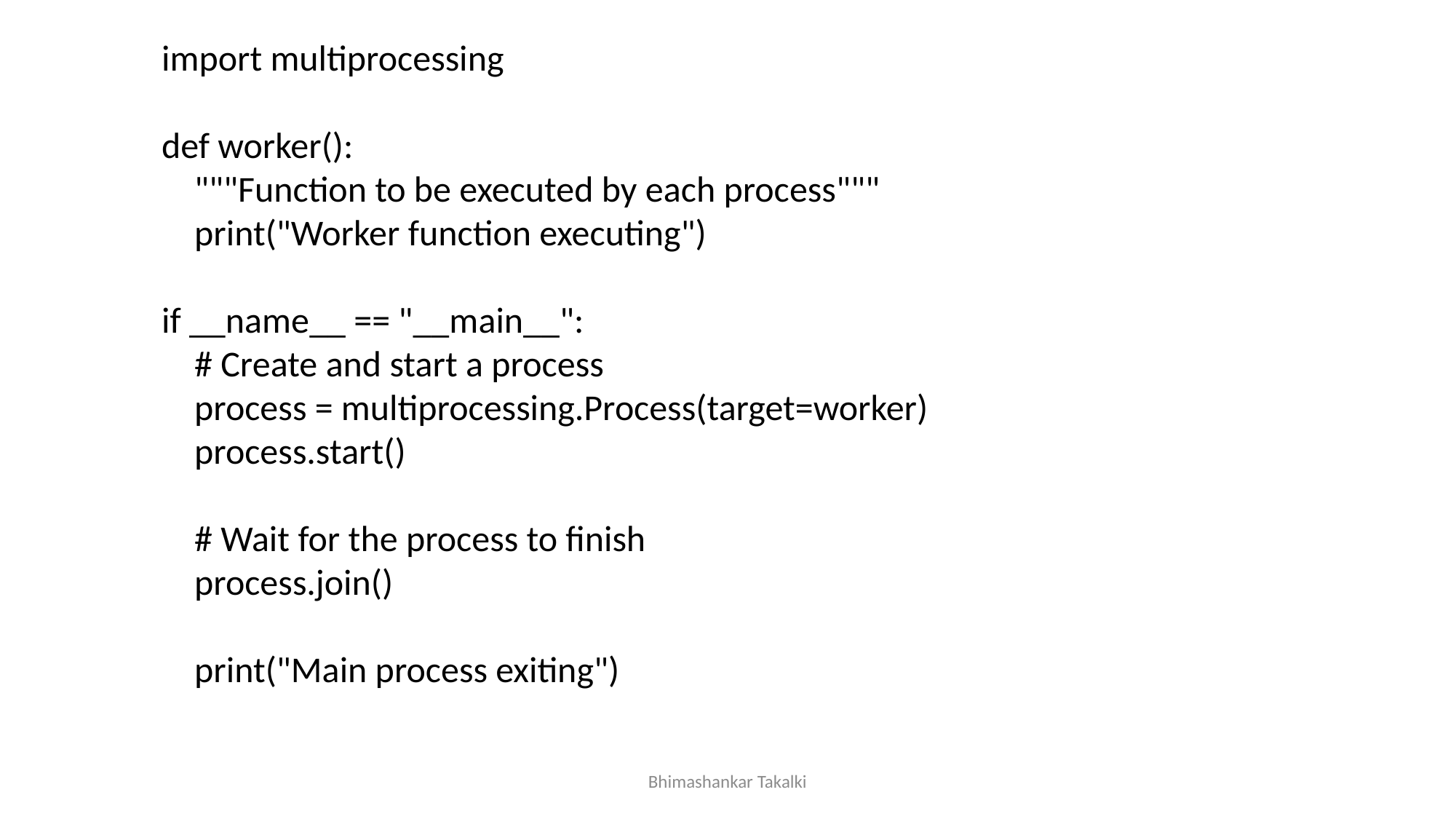

import multiprocessing

def worker():
    """Function to be executed by each process"""
    print("Worker function executing")

if __name__ == "__main__":
    # Create and start a process
    process = multiprocessing.Process(target=worker)
    process.start()

    # Wait for the process to finish
    process.join()

    print("Main process exiting")
Bhimashankar Takalki